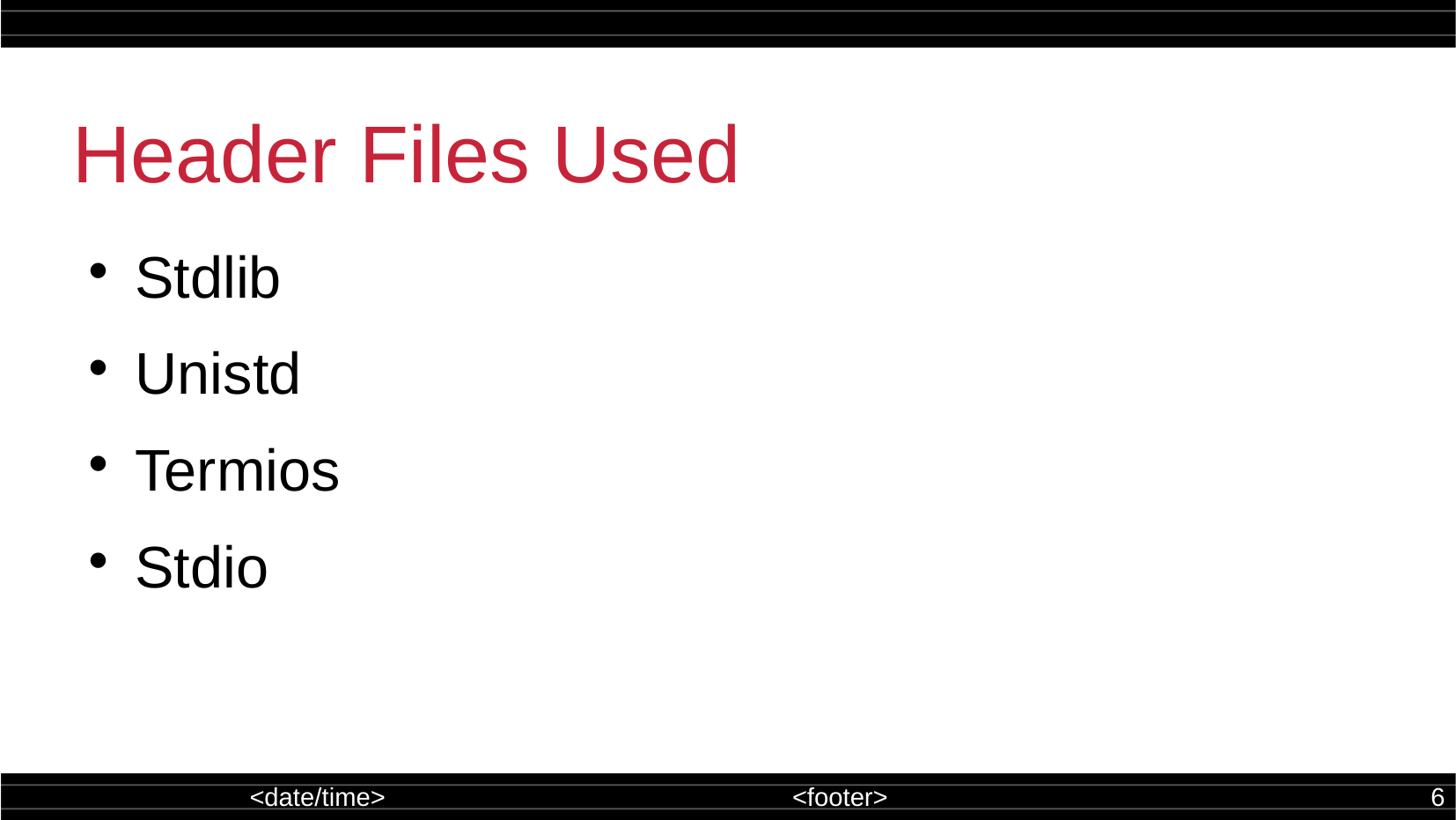

Header Files Used
Stdlib
Unistd
Termios
Stdio